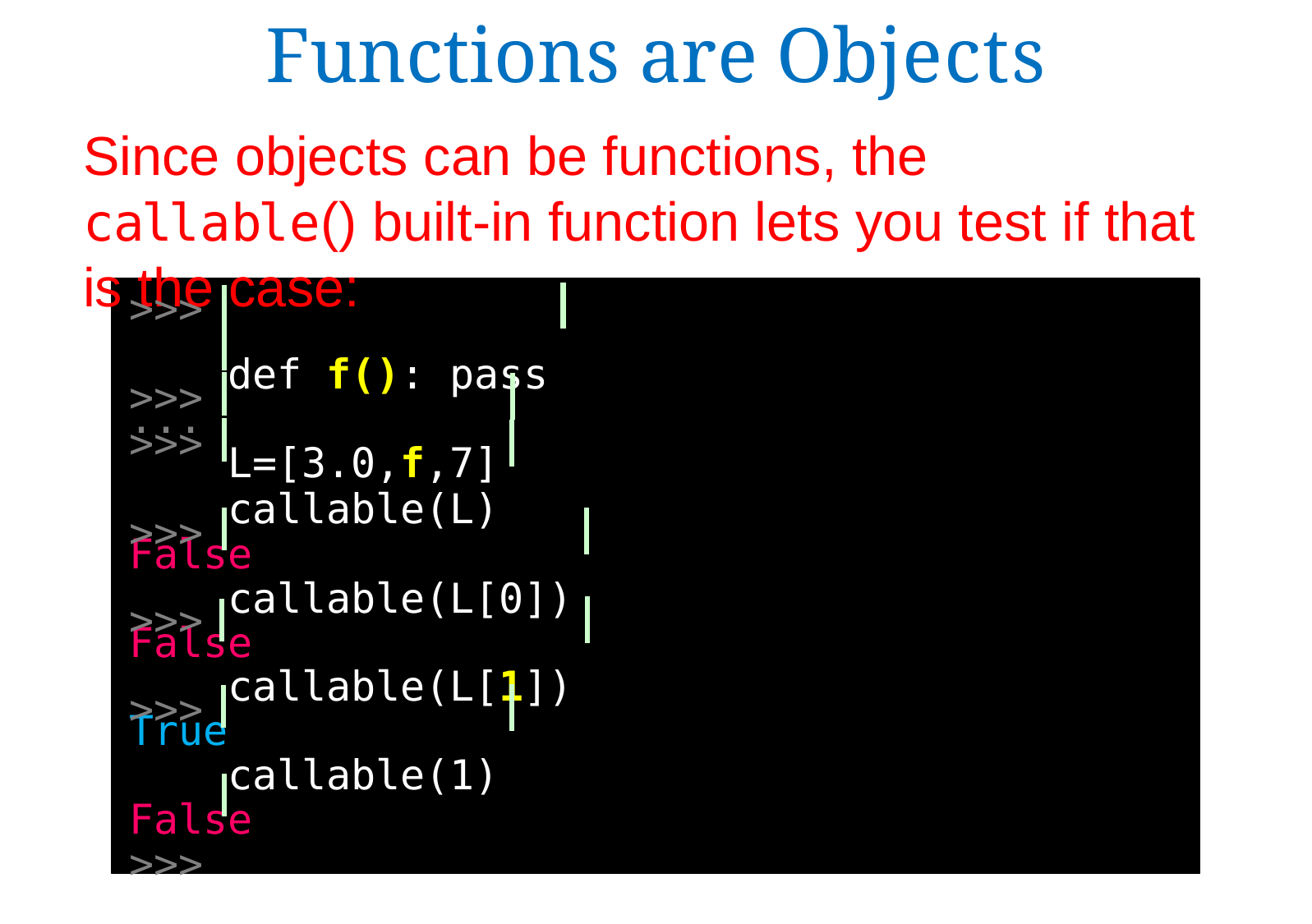

Functions are Objects
Since objects can be functions, the callable() built-in function lets you test if that is the case:
    def f(): pass
...
    L=[3.0,f,7]
    callable(L)
False
    callable(L[0])
False
    callable(L[1])
True
    callable(1)
False
>>>
>>>

>>>
>>>

>>>

>>>

>>>